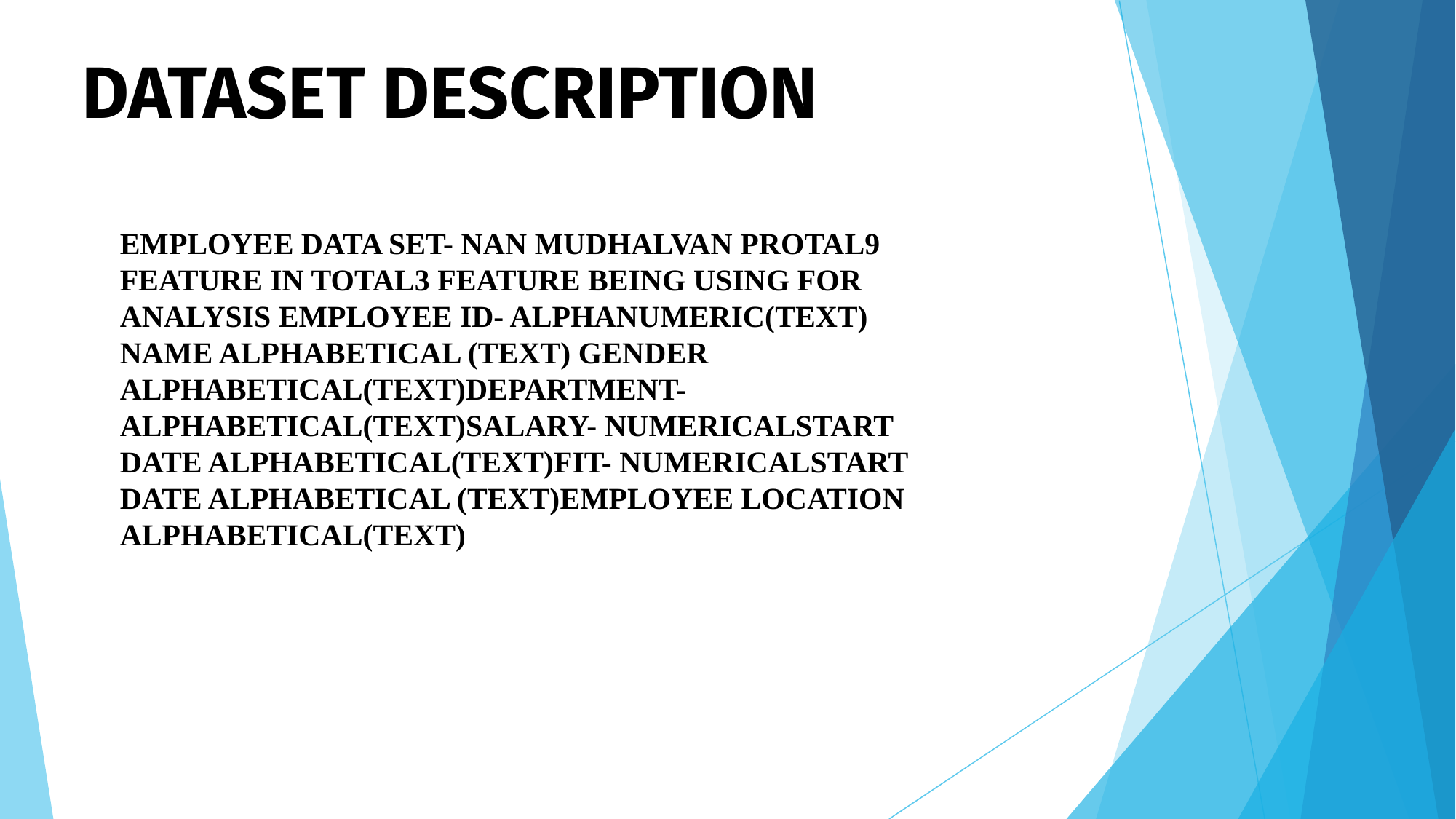

# DATASET DESCRIPTION
EMPLOYEE DATA SET- NAN MUDHALVAN PROTAL9
FEATURE IN TOTAL3 FEATURE BEING USING FOR
ANALYSIS EMPLOYEE ID- ALPHANUMERIC(TEXT)
NAME ALPHABETICAL (TEXT) GENDER ALPHABETICAL(TEXT)DEPARTMENT-ALPHABETICAL(TEXT)SALARY- NUMERICALSTART
DATE ALPHABETICAL(TEXT)FIT- NUMERICALSTART
DATE ALPHABETICAL (TEXT)EMPLOYEE LOCATION ALPHABETICAL(TEXT)